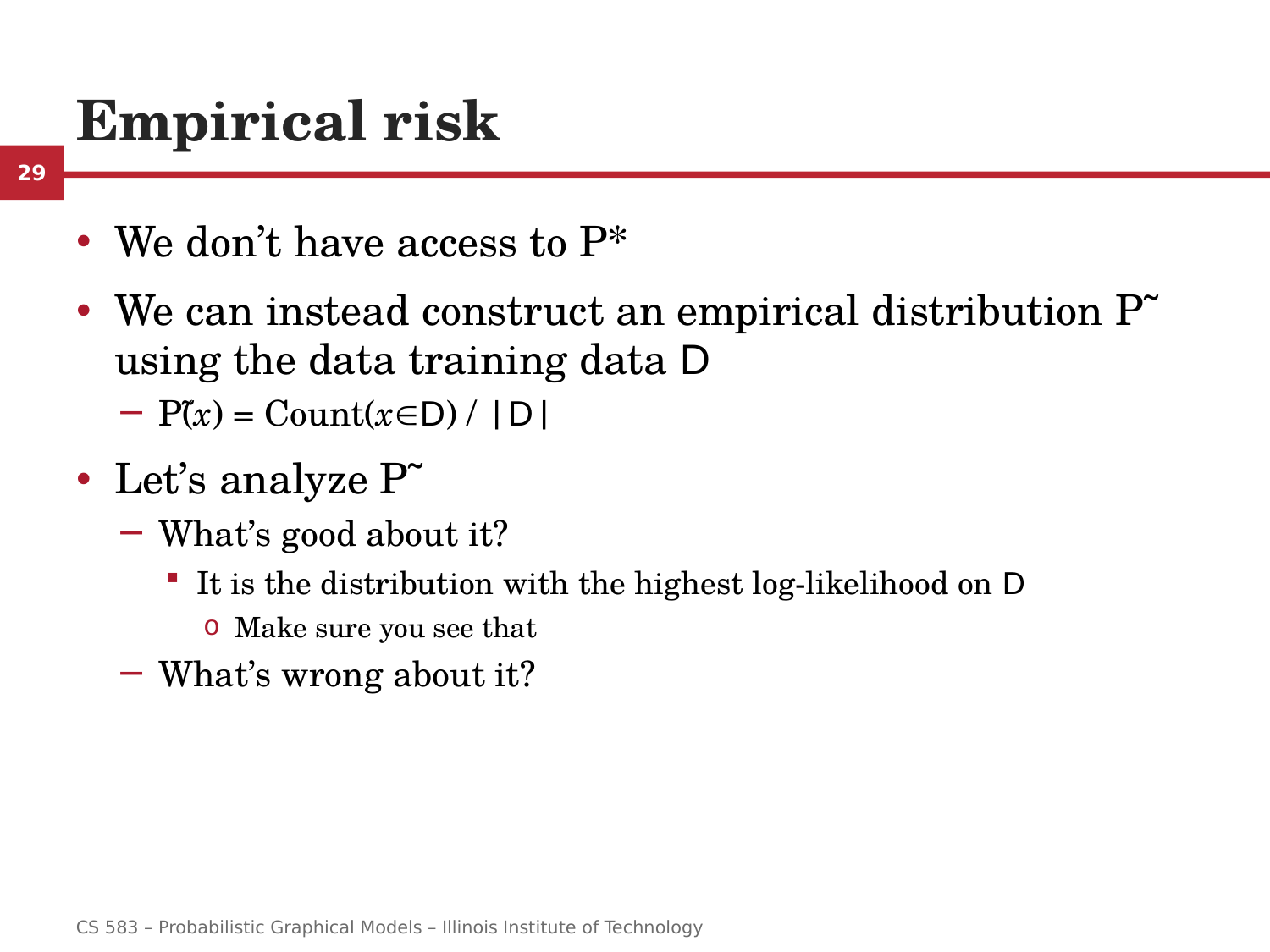

# Empirical risk
We don’t have access to P*
We can instead construct an empirical distribution P̃ using the data training data D
P̃(x) = Count(x∈D) / |D|
Let’s analyze P̃
What’s good about it?
It is the distribution with the highest log-likelihood on D
Make sure you see that
What’s wrong about it?
29
CS 583 – Probabilistic Graphical Models – Illinois Institute of Technology